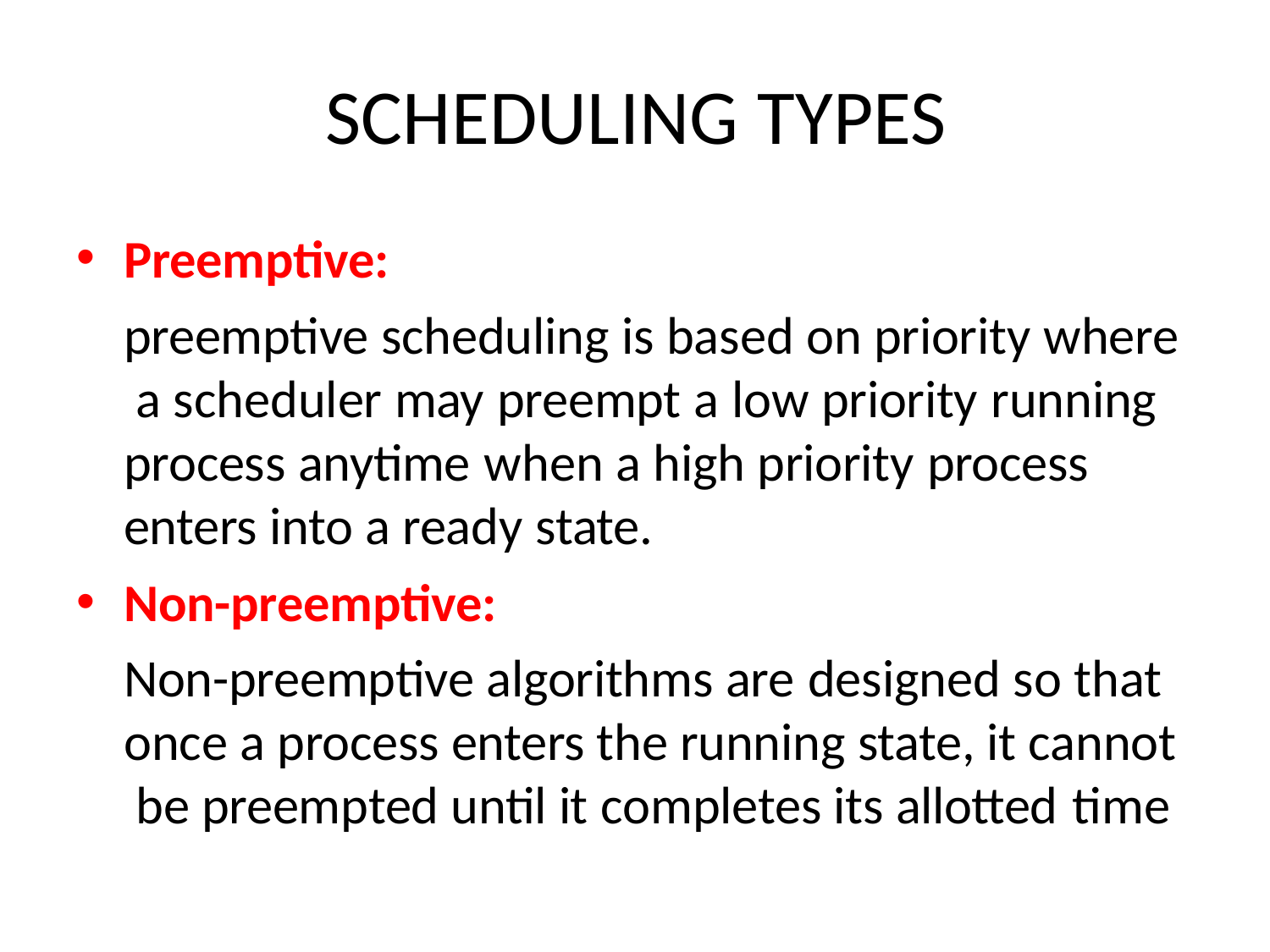

# SCHEDULING TYPES
Preemptive:
preemptive scheduling is based on priority where  a scheduler may preempt a low priority running  process anytime when a high priority process  enters into a ready state.
Non-preemptive:
Non-preemptive algorithms are designed so that  once a process enters the running state, it cannot  be preempted until it completes its allotted time